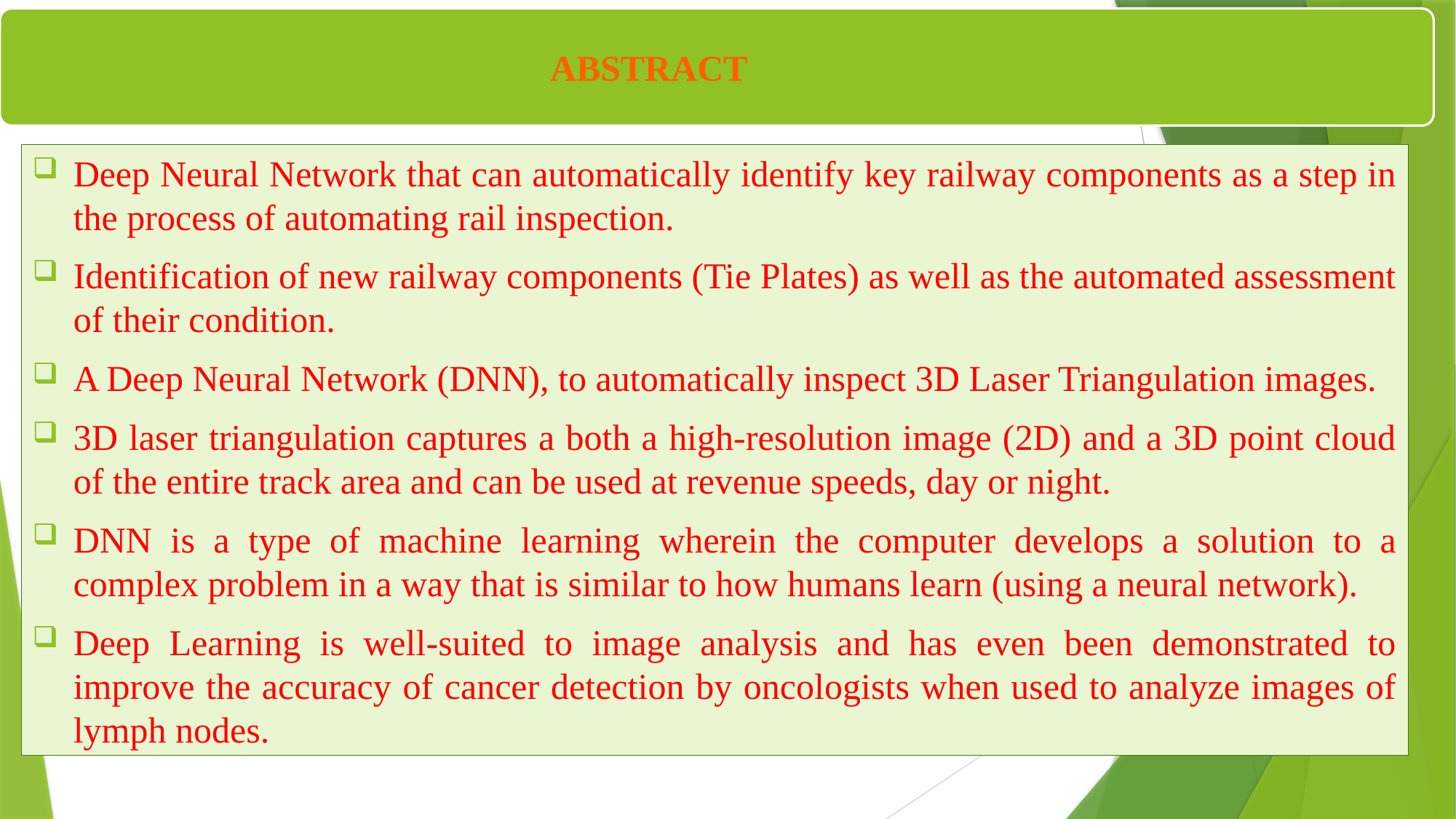

Abstract
Deep Neural Network that can automatically identify key railway components as a step in the process of automating rail inspection.
Identification of new railway components (Tie Plates) as well as the automated assessment of their condition.
A Deep Neural Network (DNN), to automatically inspect 3D Laser Triangulation images.
3D laser triangulation captures a both a high-resolution image (2D) and a 3D point cloud of the entire track area and can be used at revenue speeds, day or night.
DNN is a type of machine learning wherein the computer develops a solution to a complex problem in a way that is similar to how humans learn (using a neural network).
Deep Learning is well-suited to image analysis and has even been demonstrated to improve the accuracy of cancer detection by oncologists when used to analyze images of lymph nodes.